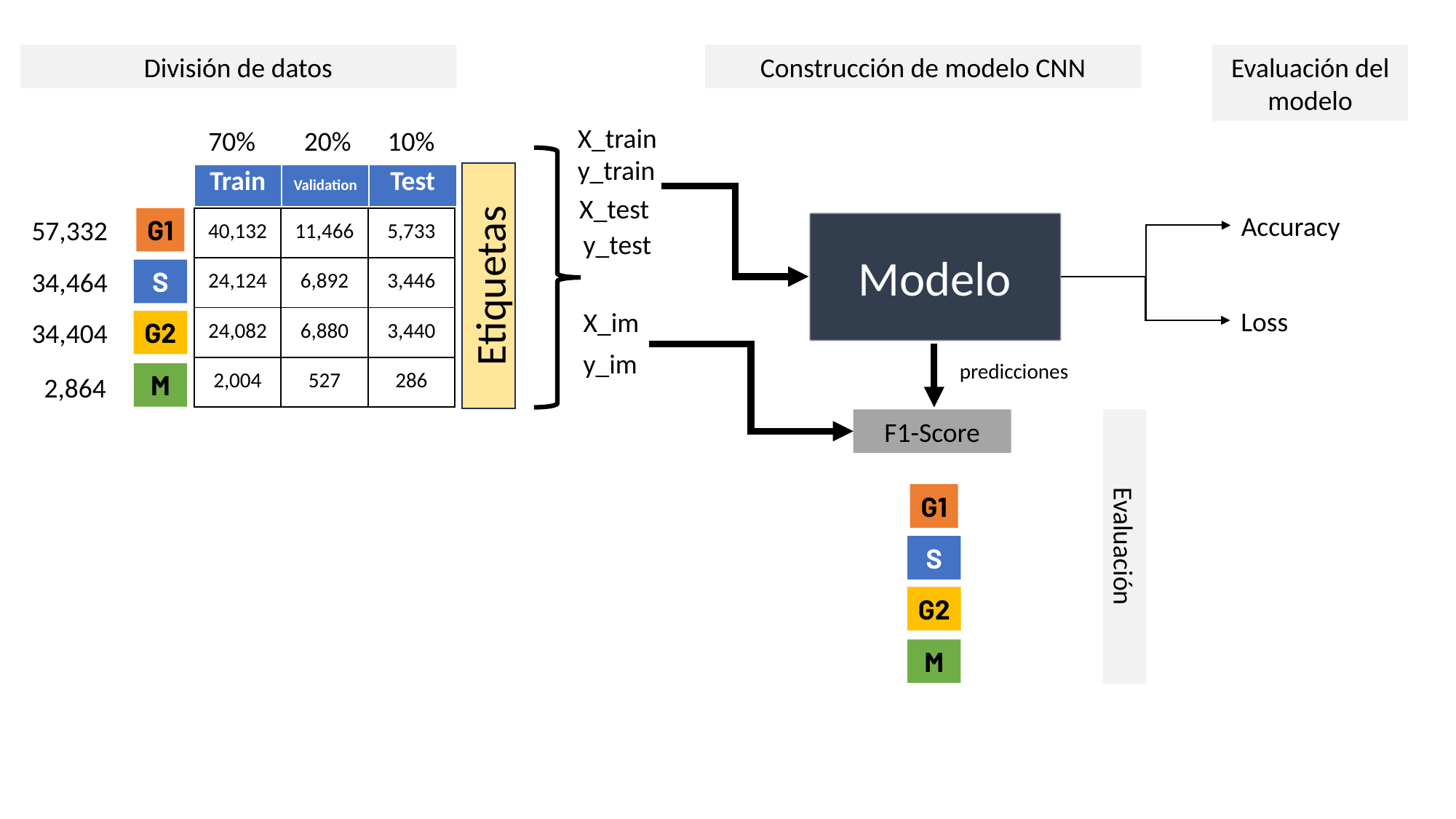

División de datos
Construcción de modelo CNN
Evaluación del modelo
X_train
70%
20%
10%

y_train
Etiquetas
| Train | Validation | Test |
| --- | --- | --- |
X_test
Accuracy
| 40,132 | 11,466 | 5,733 |
| --- | --- | --- |
| 24,124 | 6,892 | 3,446 |
| 24,082 | 6,880 | 3,440 |
| 2,004 | 527 | 286 |
57,332
G1
Modelo
y_test
34,464
S
Loss
X_im
34,404
G2
y_im
predicciones
M
  2,864
F1-Score
G1
Evaluación
S
G2
M